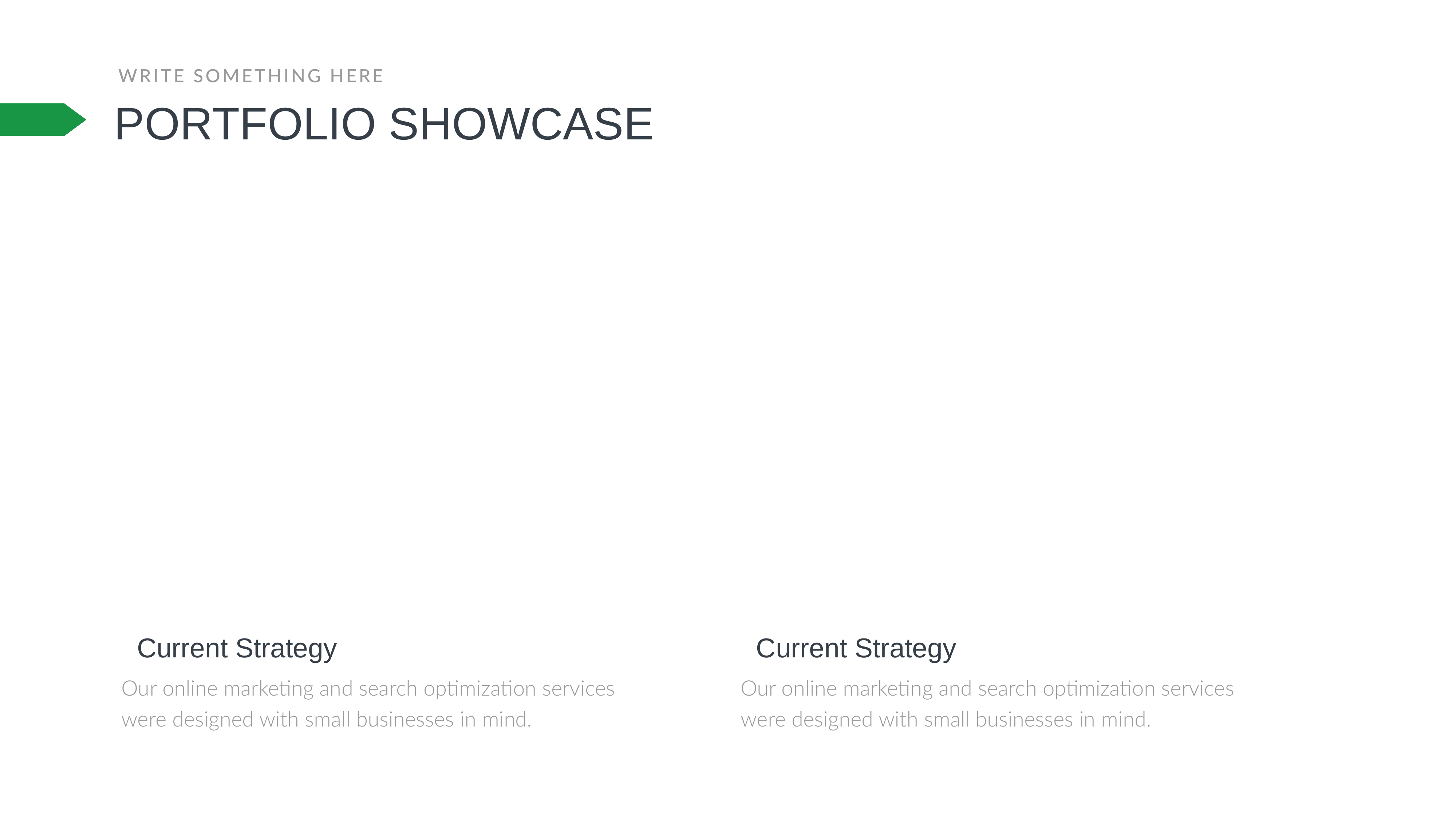

WRITE SOMETHING HERE
PORTFOLIO SHOWCASE

Current Strategy
Our online marketing and search optimization services were designed with small businesses in mind.
Current Strategy
Our online marketing and search optimization services were designed with small businesses in mind.